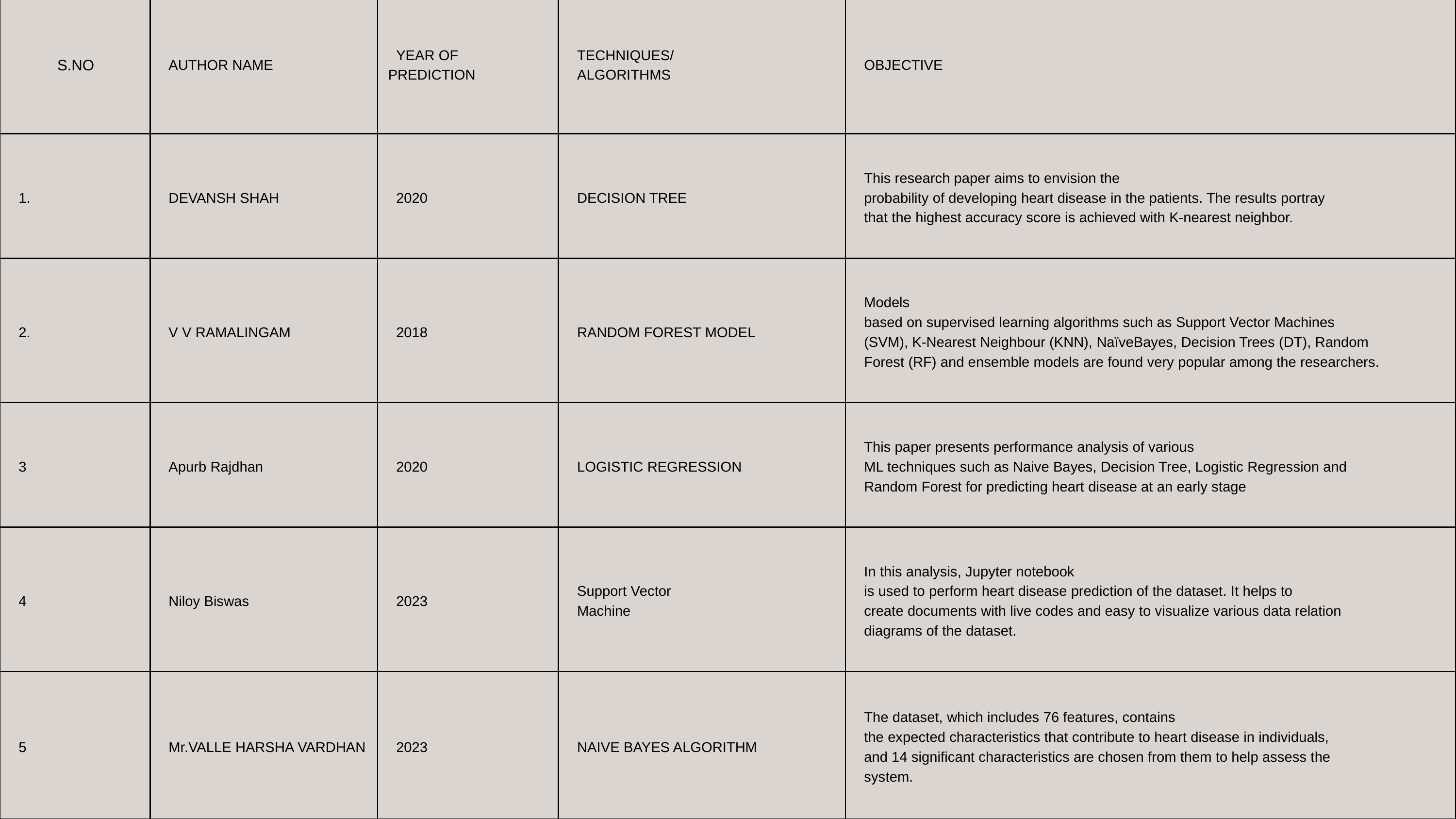

| S.NO | AUTHOR NAME | YEAR OF PREDICTION | TECHNIQUES/ ALGORITHMS | OBJECTIVE |
| --- | --- | --- | --- | --- |
| 1. | DEVANSH SHAH | 2020 | DECISION TREE | This research paper aims to envision the probability of developing heart disease in the patients. The results portray that the highest accuracy score is achieved with K-nearest neighbor. |
| 2. | V V RAMALINGAM | 2018 | RANDOM FOREST MODEL | Models based on supervised learning algorithms such as Support Vector Machines (SVM), K-Nearest Neighbour (KNN), NaïveBayes, Decision Trees (DT), Random Forest (RF) and ensemble models are found very popular among the researchers. |
| 3 | Apurb Rajdhan | 2020 | LOGISTIC REGRESSION | This paper presents performance analysis of various ML techniques such as Naive Bayes, Decision Tree, Logistic Regression and Random Forest for predicting heart disease at an early stage |
| 4 | Niloy Biswas | 2023 | Support Vector Machine | In this analysis, Jupyter notebook is used to perform heart disease prediction of the dataset. It helps to create documents with live codes and easy to visualize various data relation diagrams of the dataset. |
| 5 | Mr.VALLE HARSHA VARDHAN | 2023 | NAIVE BAYES ALGORITHM | The dataset, which includes 76 features, contains the expected characteristics that contribute to heart disease in individuals, and 14 significant characteristics are chosen from them to help assess the system. |